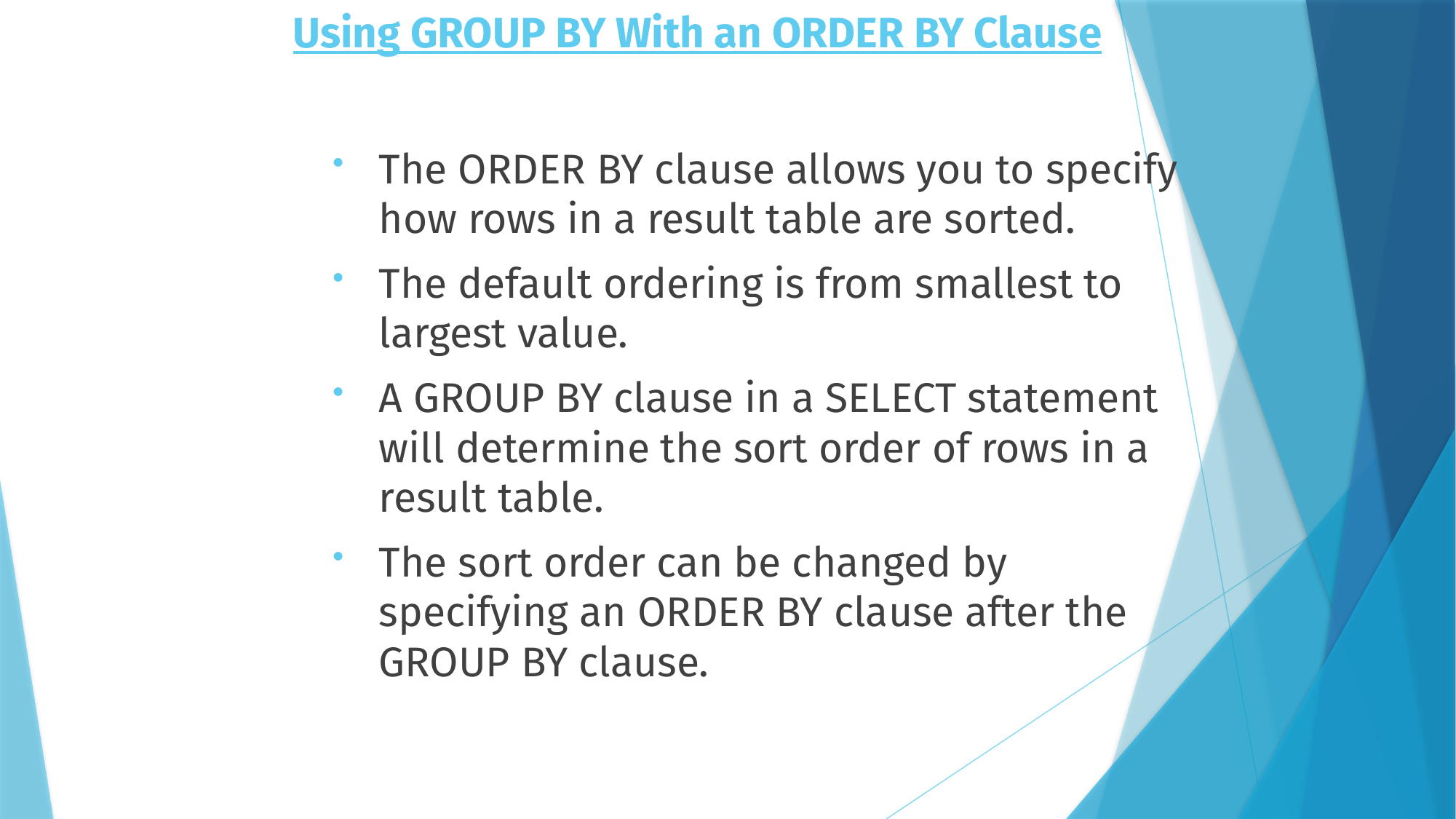

# Using GROUP BY With an ORDER BY Clause
The ORDER BY clause allows you to specify how rows in a result table are sorted.
The default ordering is from smallest to largest value.
A GROUP BY clause in a SELECT statement will determine the sort order of rows in a result table.
The sort order can be changed by specifying an ORDER BY clause after the GROUP BY clause.